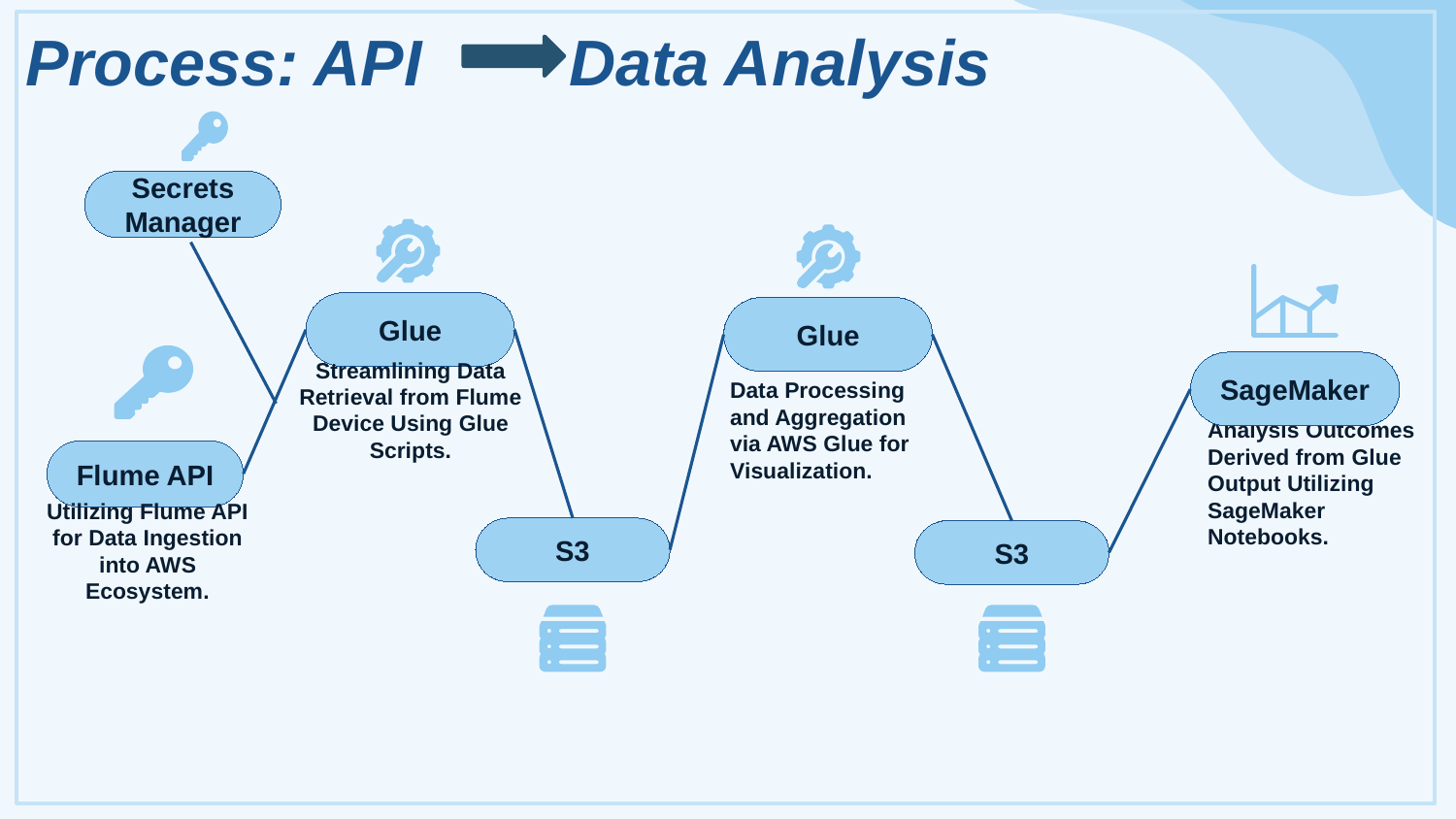

Process: API   Data Analysis

Secrets Manager

Glue
Glue

SageMaker
Data Processing and Aggregation via AWS Glue for Visualization.
Streamlining Data Retrieval from Flume Device Using Glue Scripts.
Flume API
Analysis Outcomes Derived from Glue Output Utilizing SageMaker Notebooks.
S3
Utilizing Flume API for Data Ingestion into AWS Ecosystem.
S3